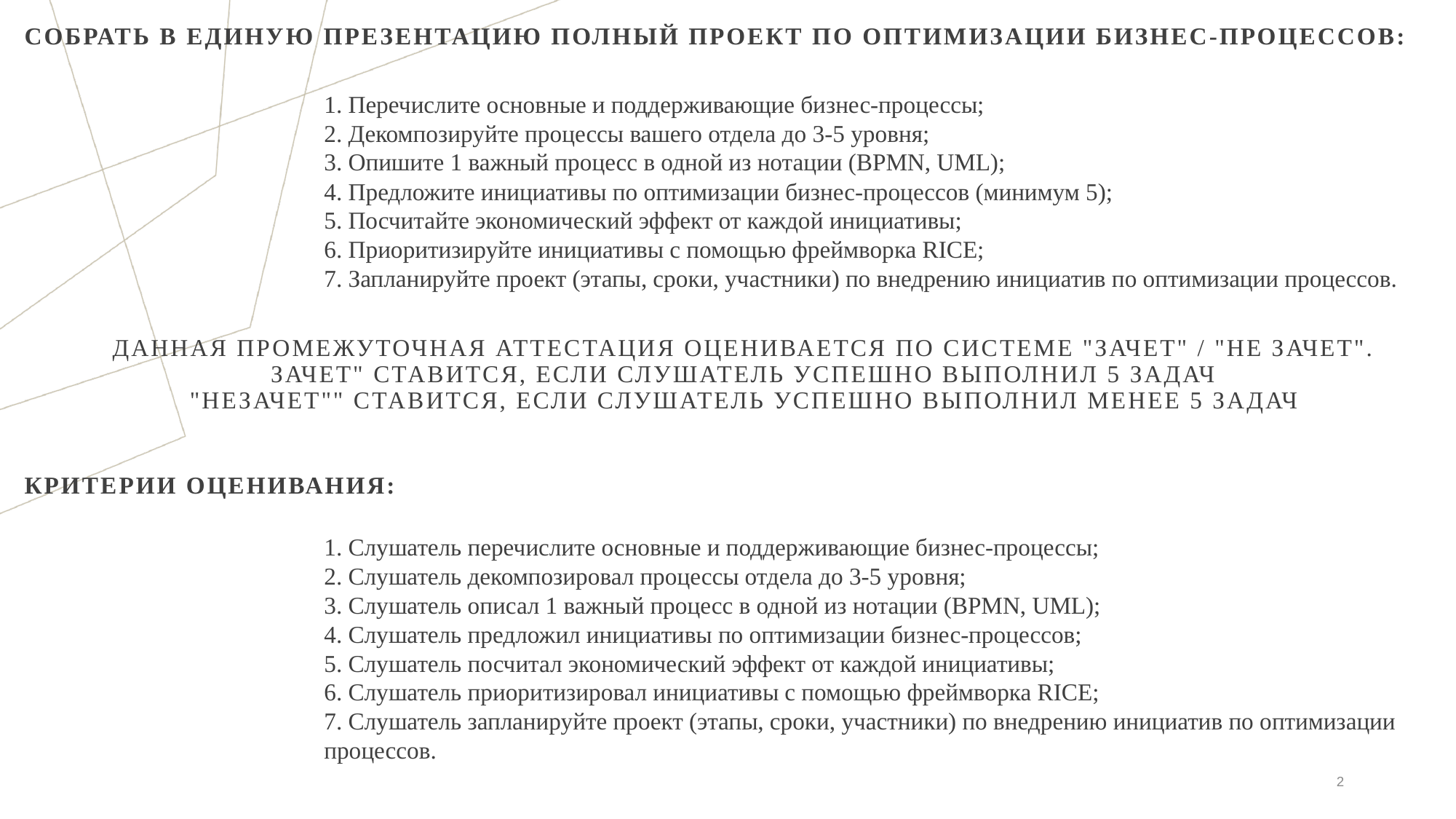

# Собрать в единую презентацию полный проект по оптимизации бизнес-процессов:
1. Перечислите основные и поддерживающие бизнес-процессы;
2. Декомпозируйте процессы вашего отдела до 3-5 уровня;
3. Опишите 1 важный процесс в одной из нотации (BPMN, UML);
4. Предложите инициативы по оптимизации бизнес-процессов (минимум 5);
5. Посчитайте экономический эффект от каждой инициативы;
6. Приоритизируйте инициативы с помощью фреймворка RICE;
7. Запланируйте проект (этапы, сроки, участники) по внедрению инициатив по оптимизации процессов.
Данная промежуточная аттестация оценивается по системе "Зачет" / "не зачет".
Зачет" ставится, если слушатель успешно выполнил 5 задач
"Незачет"" ставится, если слушатель успешно выполнил менее 5 задач
Критерии оценивания:
1. Слушатель перечислите основные и поддерживающие бизнес-процессы;
2. Слушатель декомпозировал процессы отдела до 3-5 уровня;
3. Слушатель описал 1 важный процесс в одной из нотации (BPMN, UML);
4. Слушатель предложил инициативы по оптимизации бизнес-процессов;
5. Слушатель посчитал экономический эффект от каждой инициативы;
6. Слушатель приоритизировал инициативы с помощью фреймворка RICE;
7. Слушатель запланируйте проект (этапы, сроки, участники) по внедрению инициатив по оптимизации процессов.
2